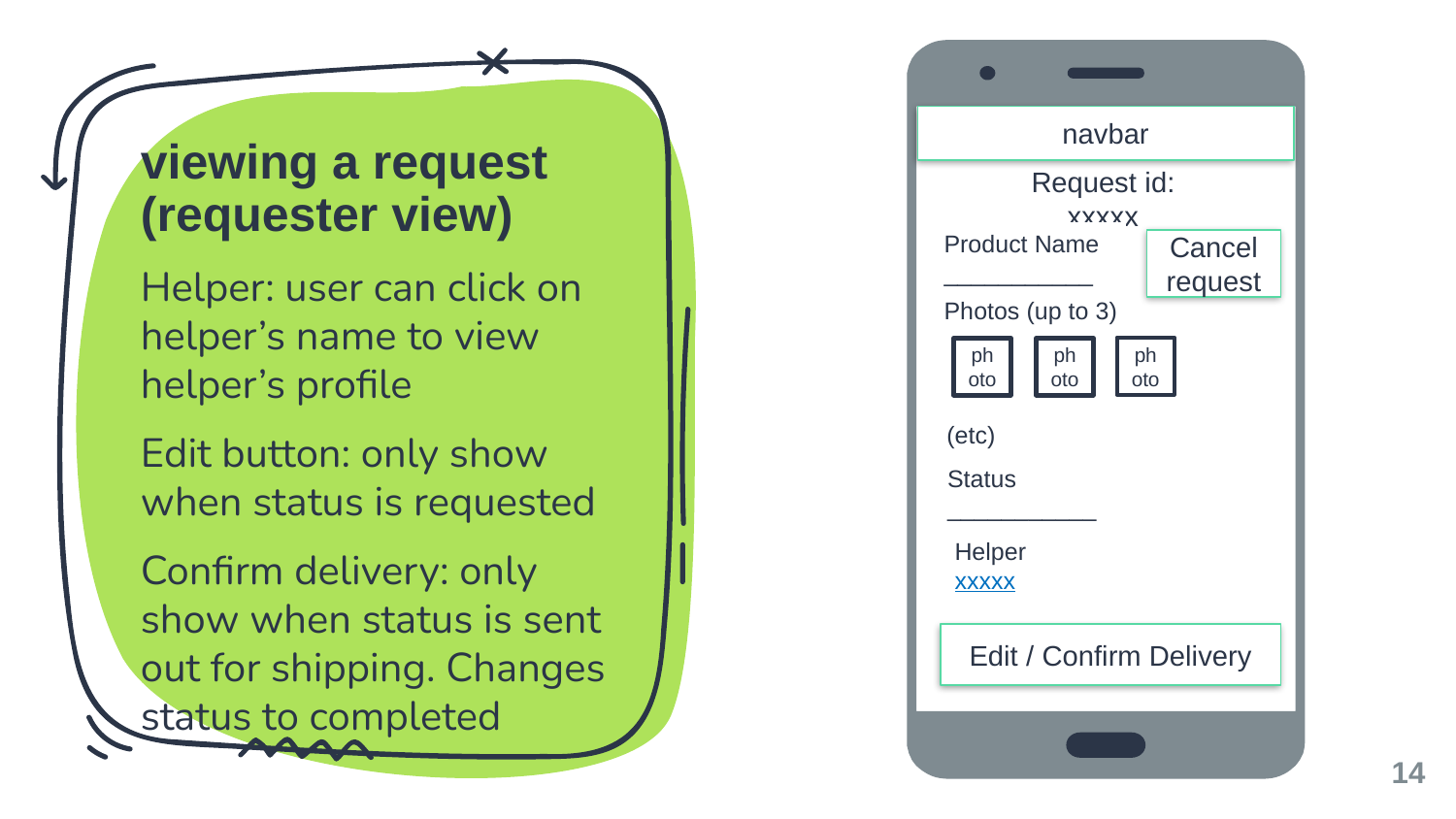

navbar
# viewing a request (requester view)
Request id: xxxxx
Product Name
___________
Cancel request
Helper: user can click on helper’s name to view helper’s profile
Edit button: only show when status is requested
Confirm delivery: only show when status is sent out for shipping. Changes status to completed

Photos (up to 3)
photo
photo
photo
(etc)
Status
___________
Helper
xxxxx
Edit / Confirm Delivery
14